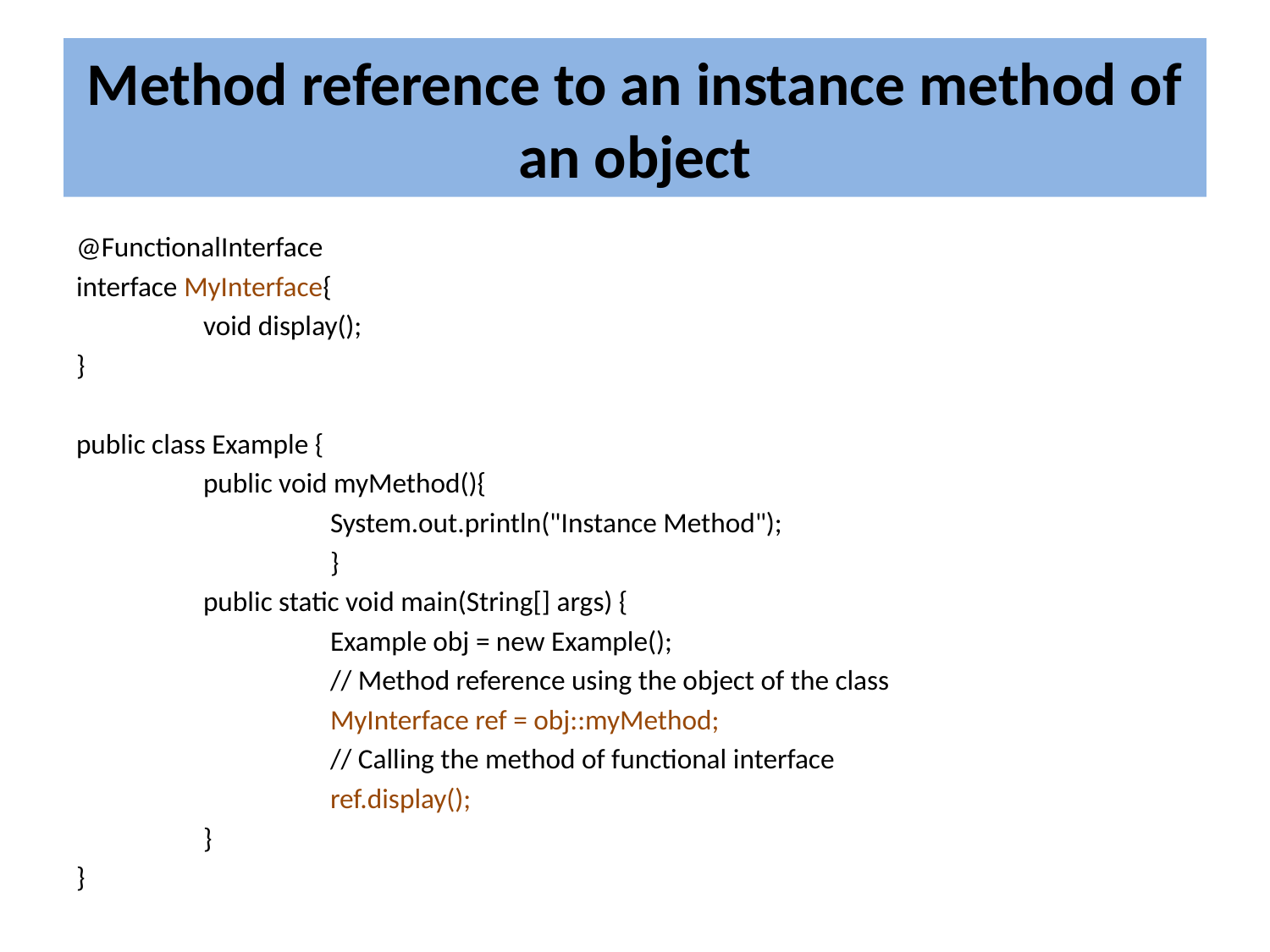

# Method reference to an instance method of an object
@FunctionalInterface
interface MyInterface{
	void display();
}

public class Example {
	public void myMethod(){
		System.out.println("Instance Method");
		}
	public static void main(String[] args) {
		Example obj = new Example();
		// Method reference using the object of the class
		MyInterface ref = obj::myMethod;
		// Calling the method of functional interface
		ref.display();
	}
}